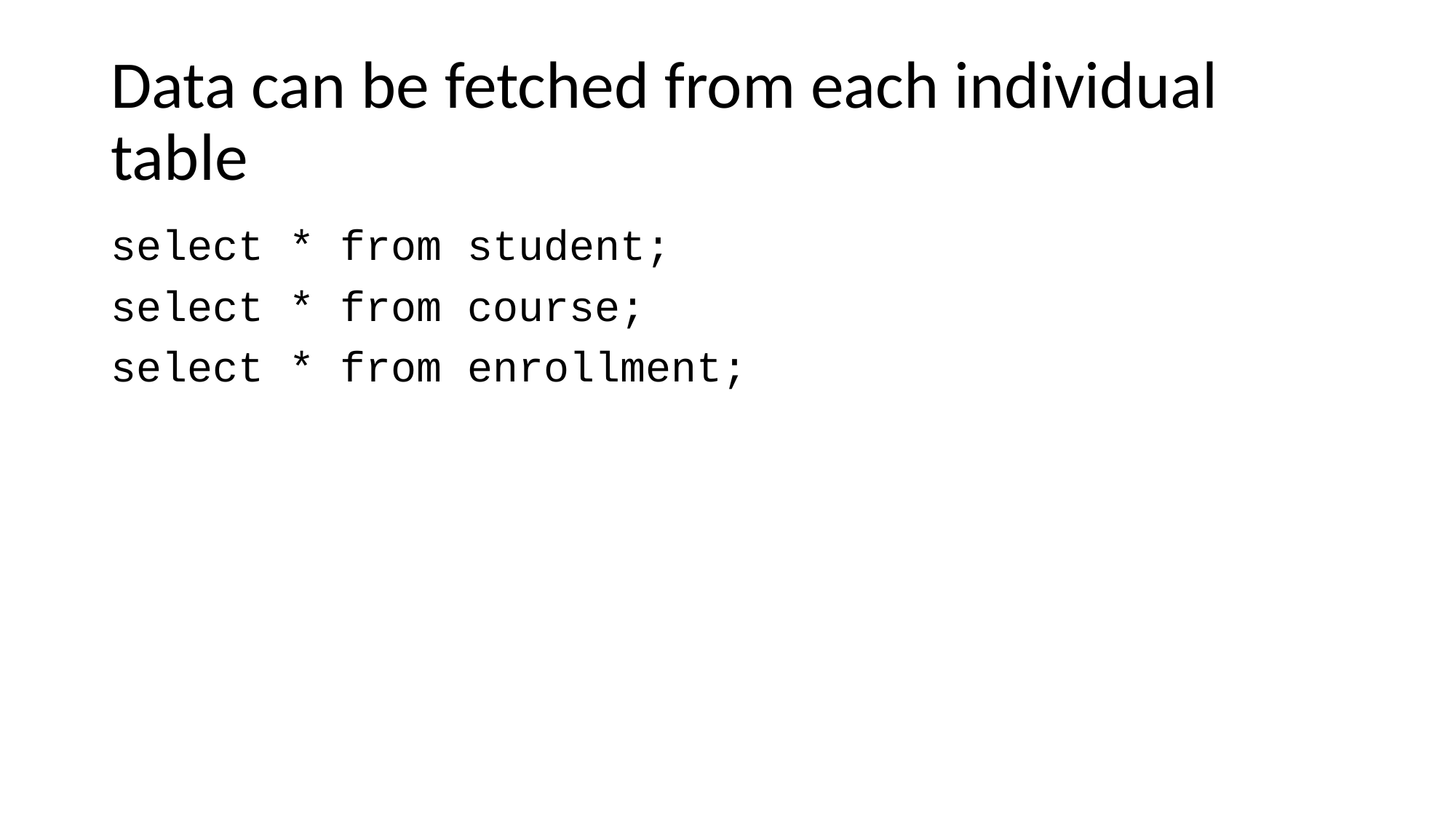

# Data can be fetched from each individual table
select * from student;
select * from course;
select * from enrollment;